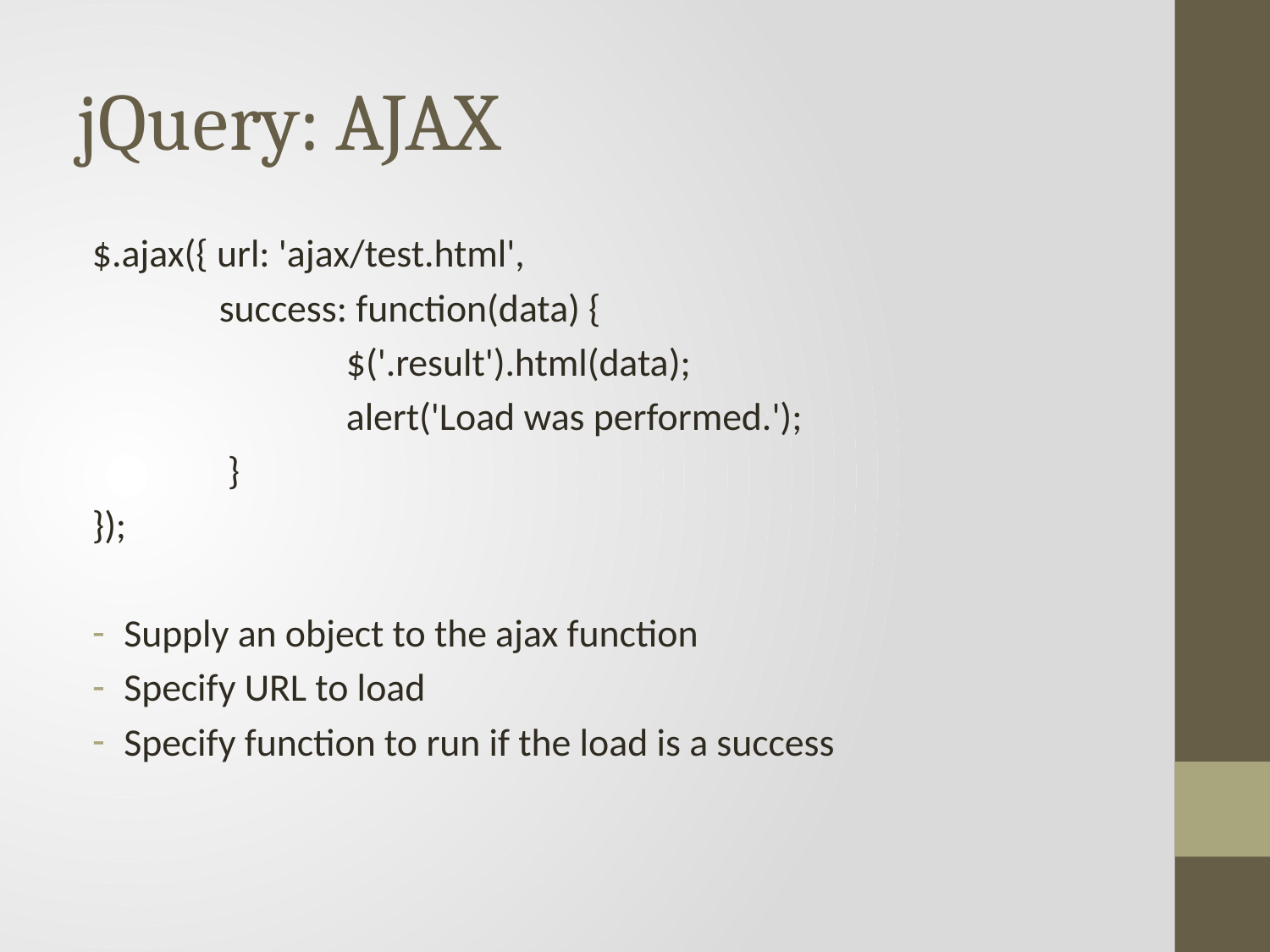

# jQuery: AJAX
$.ajax({ url: 'ajax/test.html',
	success: function(data) {
		$('.result').html(data);
		alert('Load was performed.');
	 }
});

Supply an object to the ajax function
Specify URL to load
Specify function to run if the load is a success